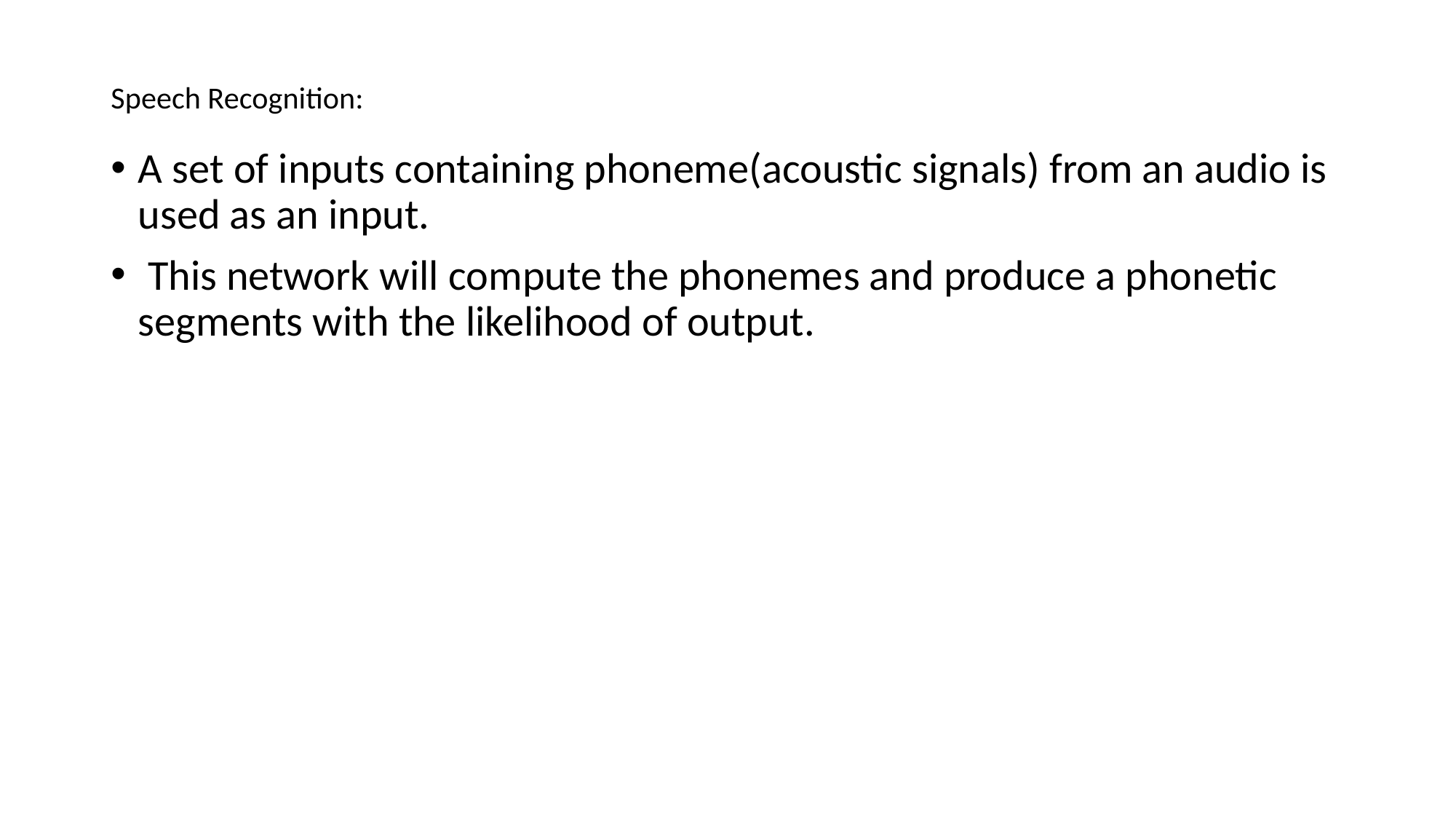

# Speech Recognition:
A set of inputs containing phoneme(acoustic signals) from an audio is used as an input.
 This network will compute the phonemes and produce a phonetic segments with the likelihood of output.